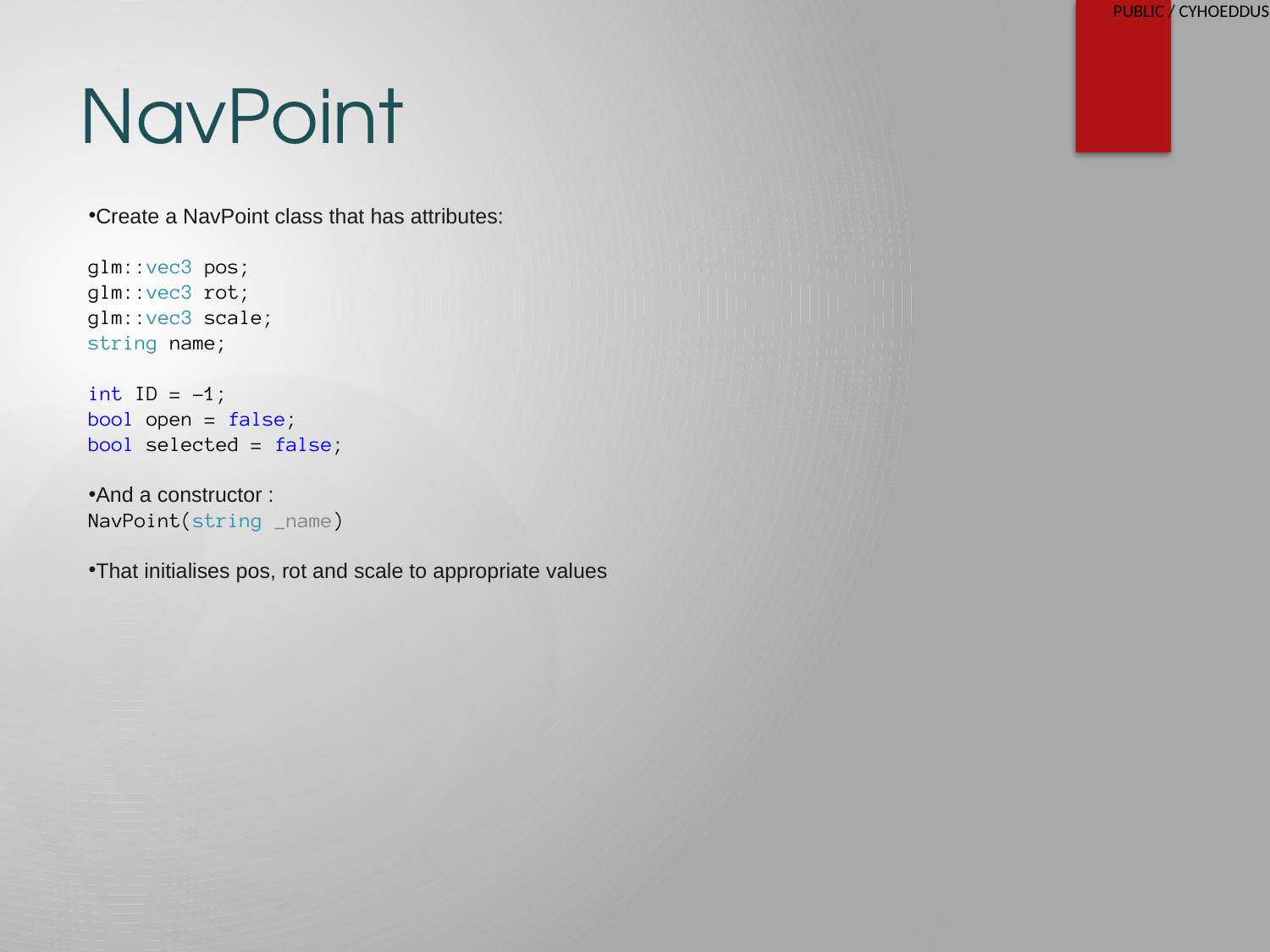

# NavPoint
Create a NavPoint class that has attributes:

glm::vec3 pos;
glm::vec3 rot;
glm::vec3 scale;
string name;

int ID = -1;
bool open = false;
bool selected = false;

And a constructor :
NavPoint(string _name)

That initialises pos, rot and scale to appropriate values